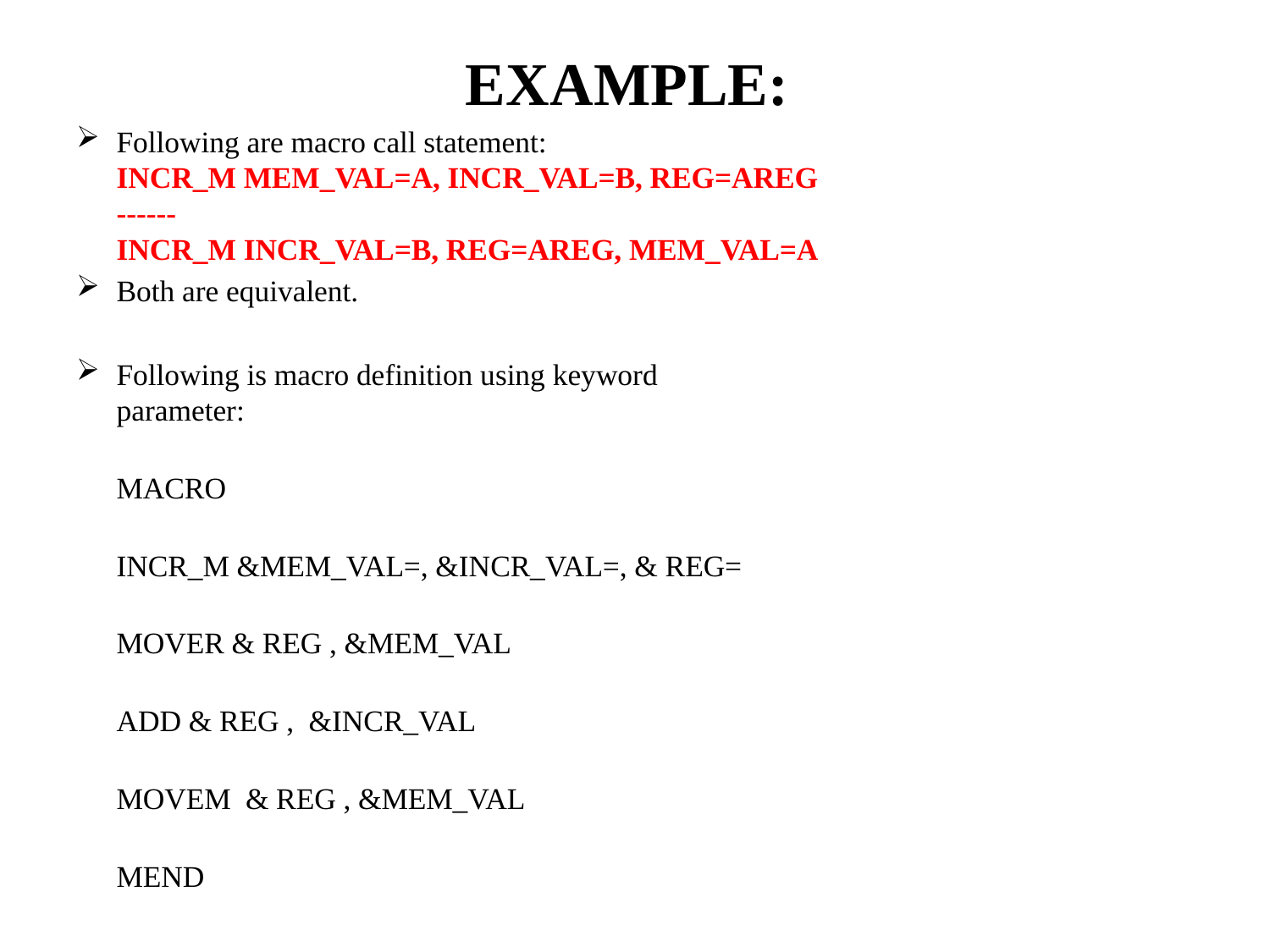

# EXAMPLE:
Following are macro call statement:
INCR_M MEM_VAL=A, INCR_VAL=B, REG=AREG
------
INCR_M INCR_VAL=B, REG=AREG, MEM_VAL=A
Both are equivalent.

Following is macro definition using keyword
parameter:
MACRO
INCR_M &MEM_VAL=, &INCR_VAL=, & REG=
MOVER & REG , &MEM_VAL
ADD & REG ,  &INCR_VAL
MOVEM  & REG , &MEM_VAL
MEND